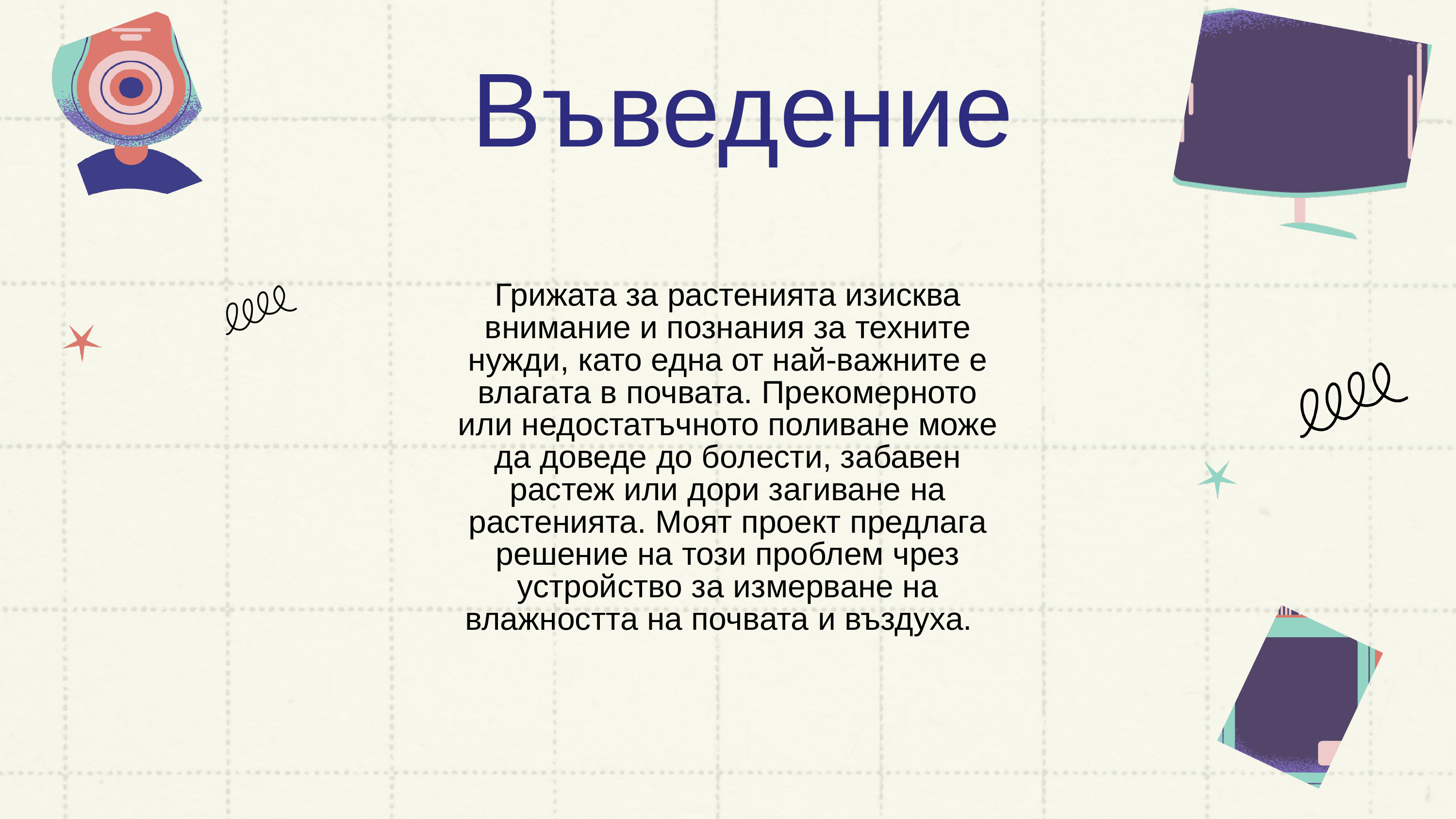

Въведение
Грижата за растенията изисква внимание и познания за техните нужди, като една от най-важните е влагата в почвата. Прекомерното или недостатъчното поливане може да доведе до болести, забавен растеж или дори загиване на растенията. Моят проект предлага решение на този проблем чрез устройство за измерване на влажността на почвата и въздуха.